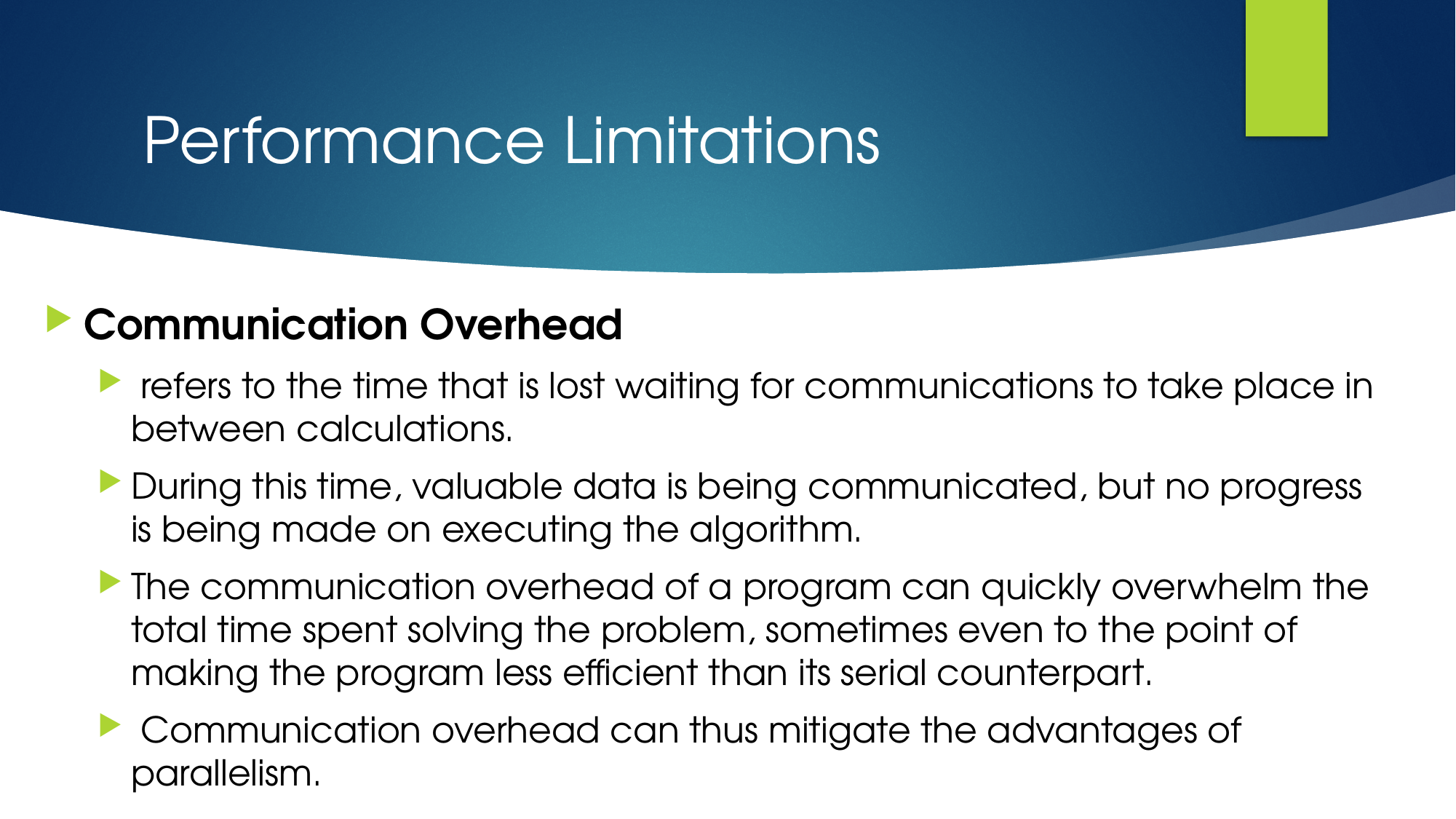

# Performance Limitations

Communication Overhead
 refers to the time that is lost waiting for communications to take place in between calculations.
During this time, valuable data is being communicated, but no progress is being made on executing the algorithm.
The communication overhead of a program can quickly overwhelm the total time spent solving the problem, sometimes even to the point of making the program less efficient than its serial counterpart.
 Communication overhead can thus mitigate the advantages of parallelism.